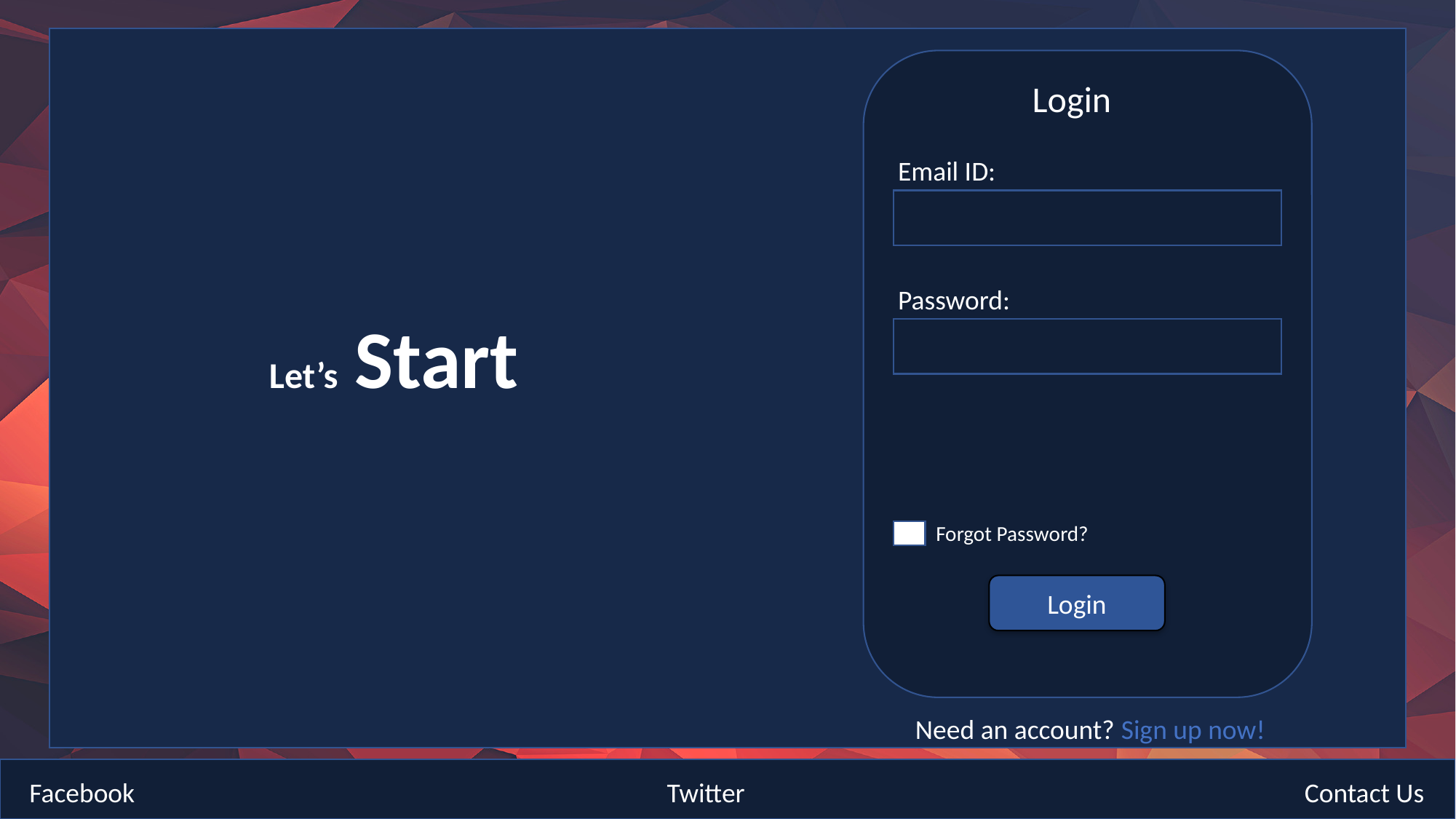

Login
Email ID:

Password:

Let’s  Start
Forgot Password?

Login
Need an account? Sign up now!

Facebook
Twitter
Contact Us